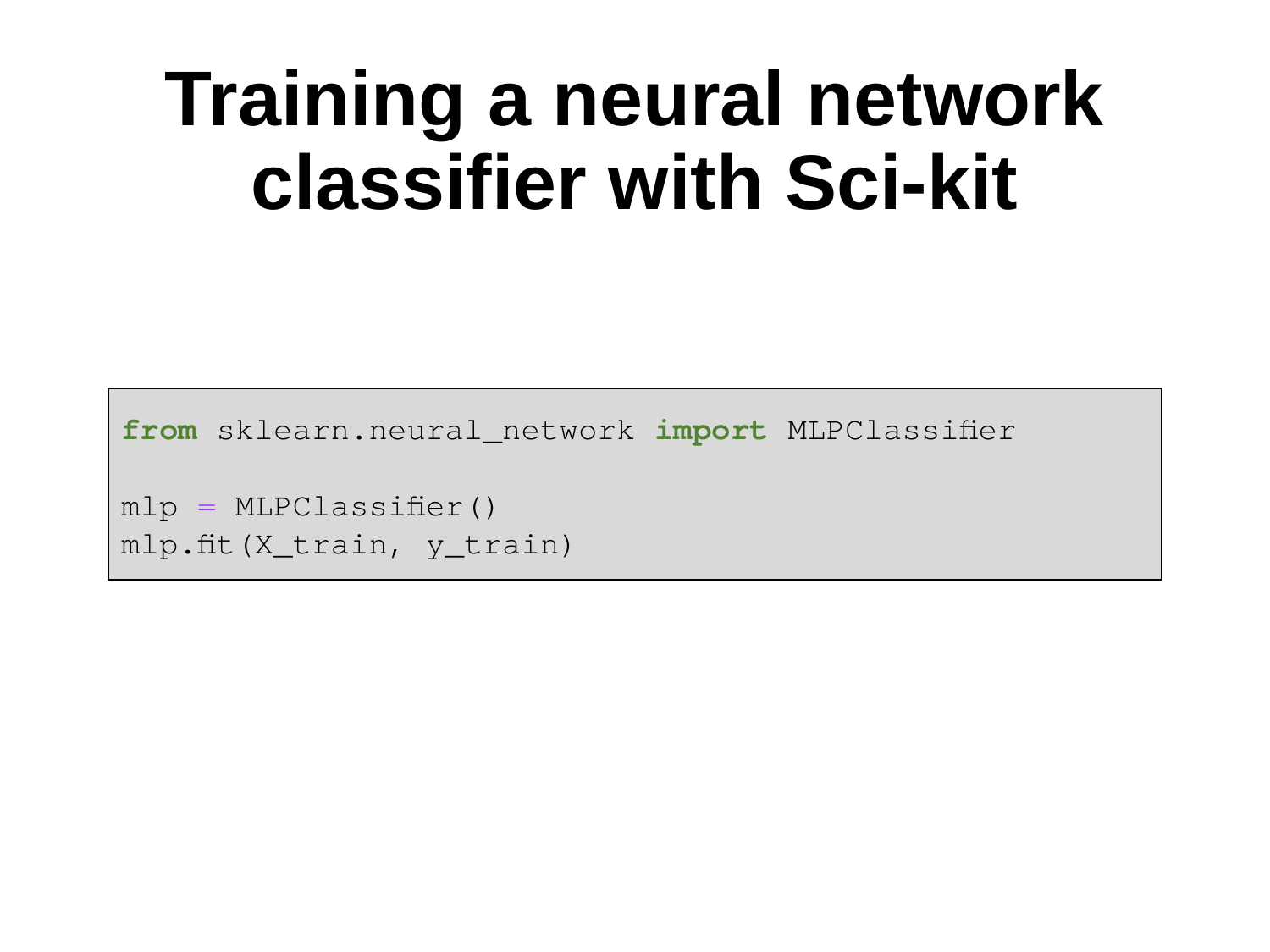

# Training a neural network classifier with Sci-kit
from sklearn.neural_network import MLPClassifier

mlp = MLPClassifier()
mlp.fit(X_train, y_train)